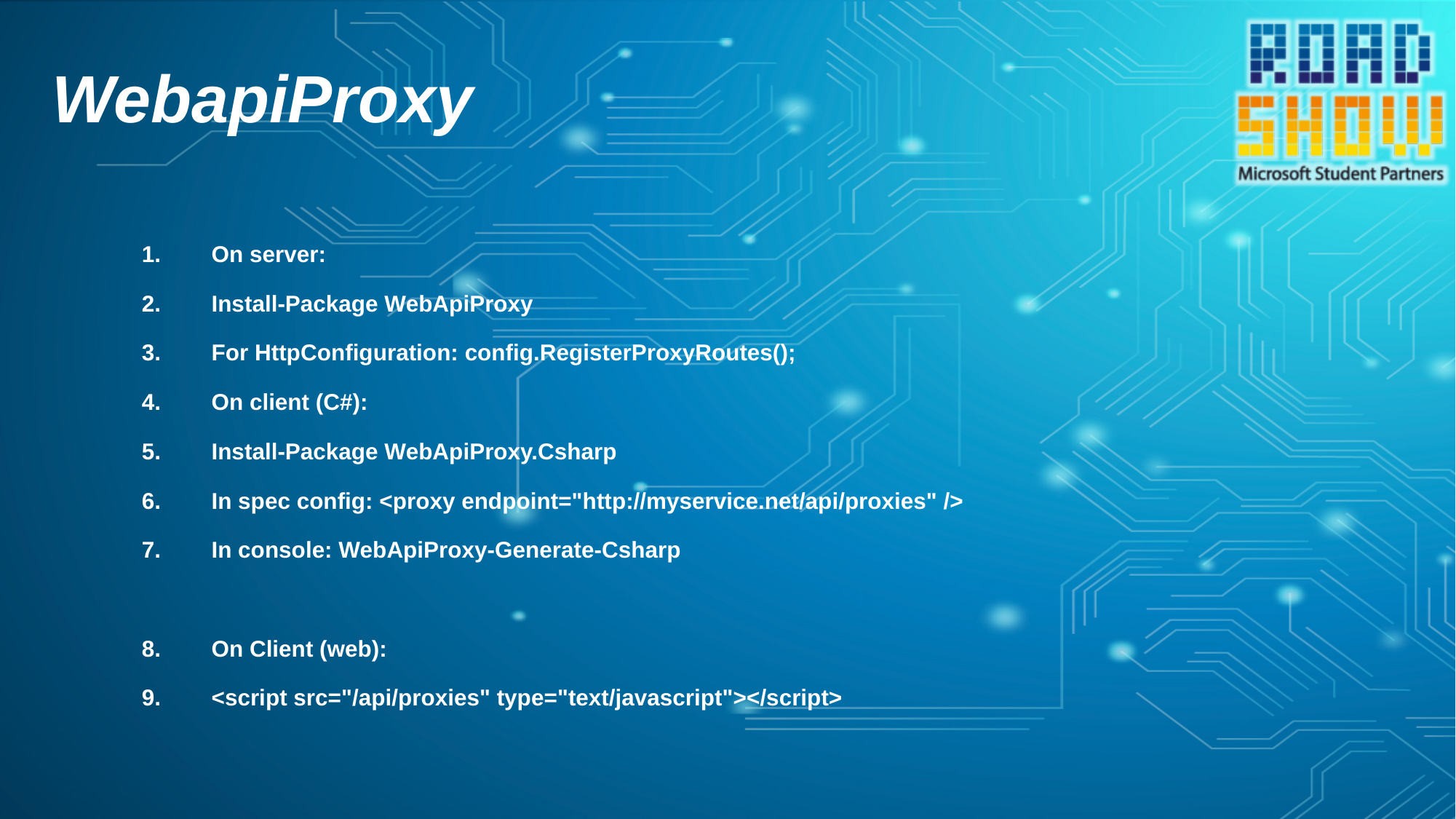

# WebapiProxy
On server:
Install-Package WebApiProxy
For HttpConfiguration: config.RegisterProxyRoutes();
On client (C#):
Install-Package WebApiProxy.Csharp
In spec config: <proxy endpoint="http://myservice.net/api/proxies" />
In console: WebApiProxy-Generate-Csharp

On Client (web):
<script src="/api/proxies" type="text/javascript"></script>